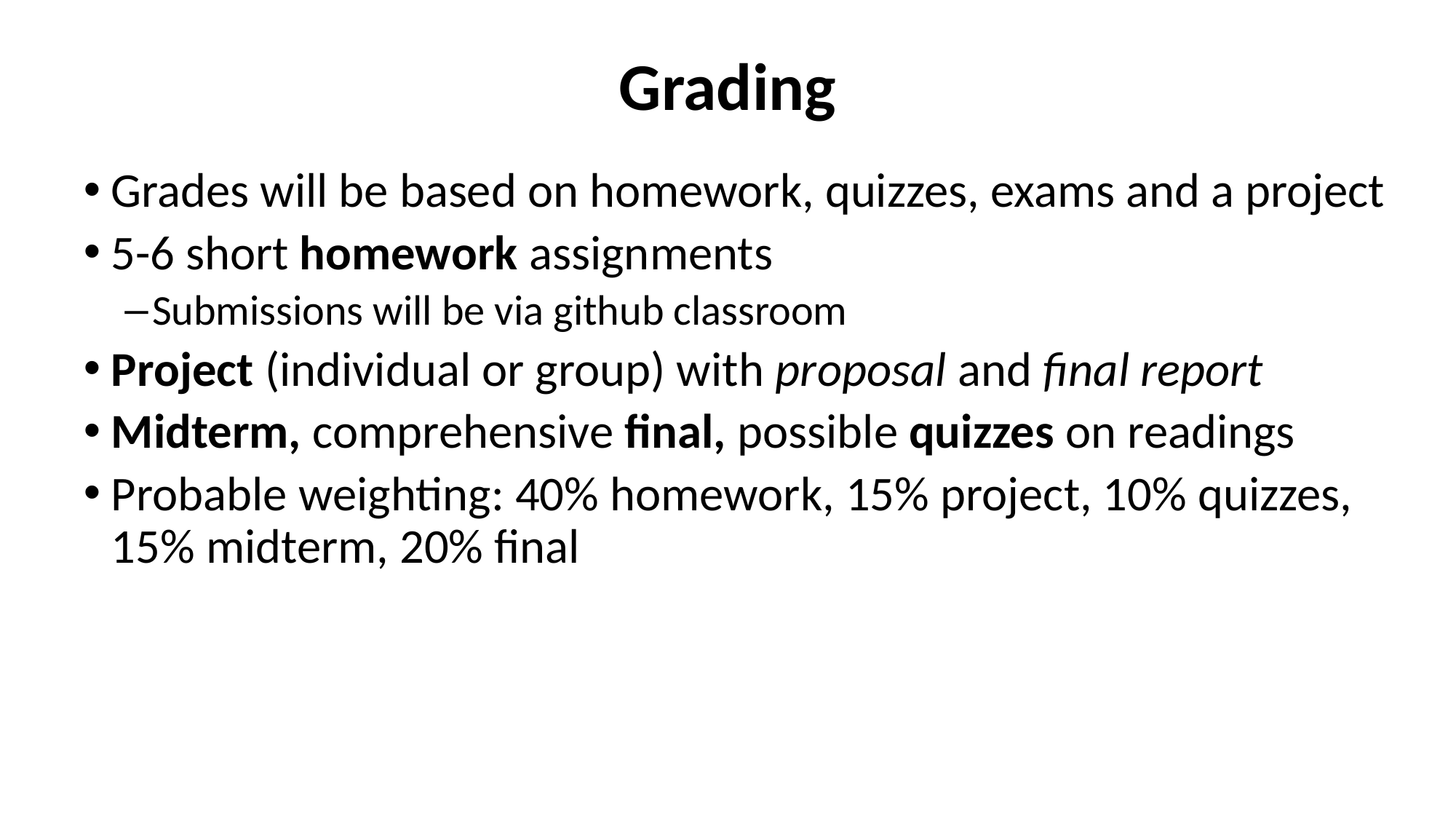

# Grading
Grades will be based on homework, quizzes, exams and a project
5-6 short homework assignments
Submissions will be via github classroom
Project (individual or group) with proposal and final report
Midterm, comprehensive final, possible quizzes on readings
Probable weighting: 40% homework, 15% project, 10% quizzes, 15% midterm, 20% final